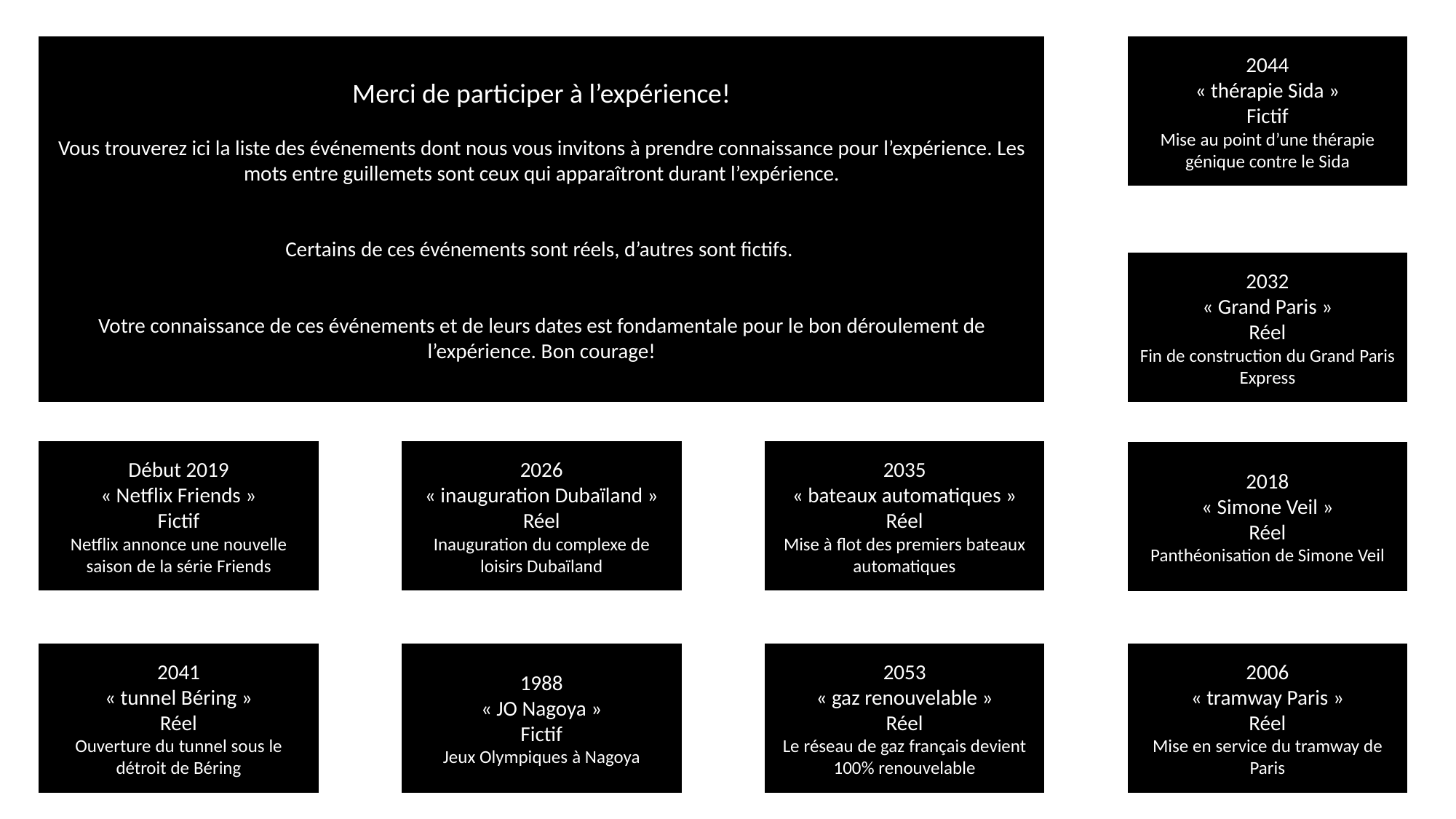

Merci de participer à l’expérience!

Vous trouverez ici la liste des événements dont nous vous invitons à prendre connaissance pour l’expérience. Les mots entre guillemets sont ceux qui apparaîtront durant l’expérience.

Certains de ces événements sont réels, d’autres sont fictifs.

Votre connaissance de ces événements et de leurs dates est fondamentale pour le bon déroulement de l’expérience. Bon courage!
2044
« thérapie Sida »
Fictif
Mise au point d’une thérapie génique contre le Sida
2032
« Grand Paris »
Réel
Fin de construction du Grand Paris Express
2035
« bateaux automatiques »
Réel
Mise à flot des premiers bateaux automatiques
Début 2019
« Netflix Friends »
Fictif
Netflix annonce une nouvelle saison de la série Friends
2026
« inauguration Dubaïland »
Réel
Inauguration du complexe de loisirs Dubaïland
2018
« Simone Veil »
Réel
Panthéonisation de Simone Veil
2041
« tunnel Béring »
Réel
Ouverture du tunnel sous le détroit de Béring
1988
« JO Nagoya »
Fictif
Jeux Olympiques à Nagoya
2053
« gaz renouvelable »
Réel
Le réseau de gaz français devient 100% renouvelable
2006
« tramway Paris »
Réel
Mise en service du tramway de Paris